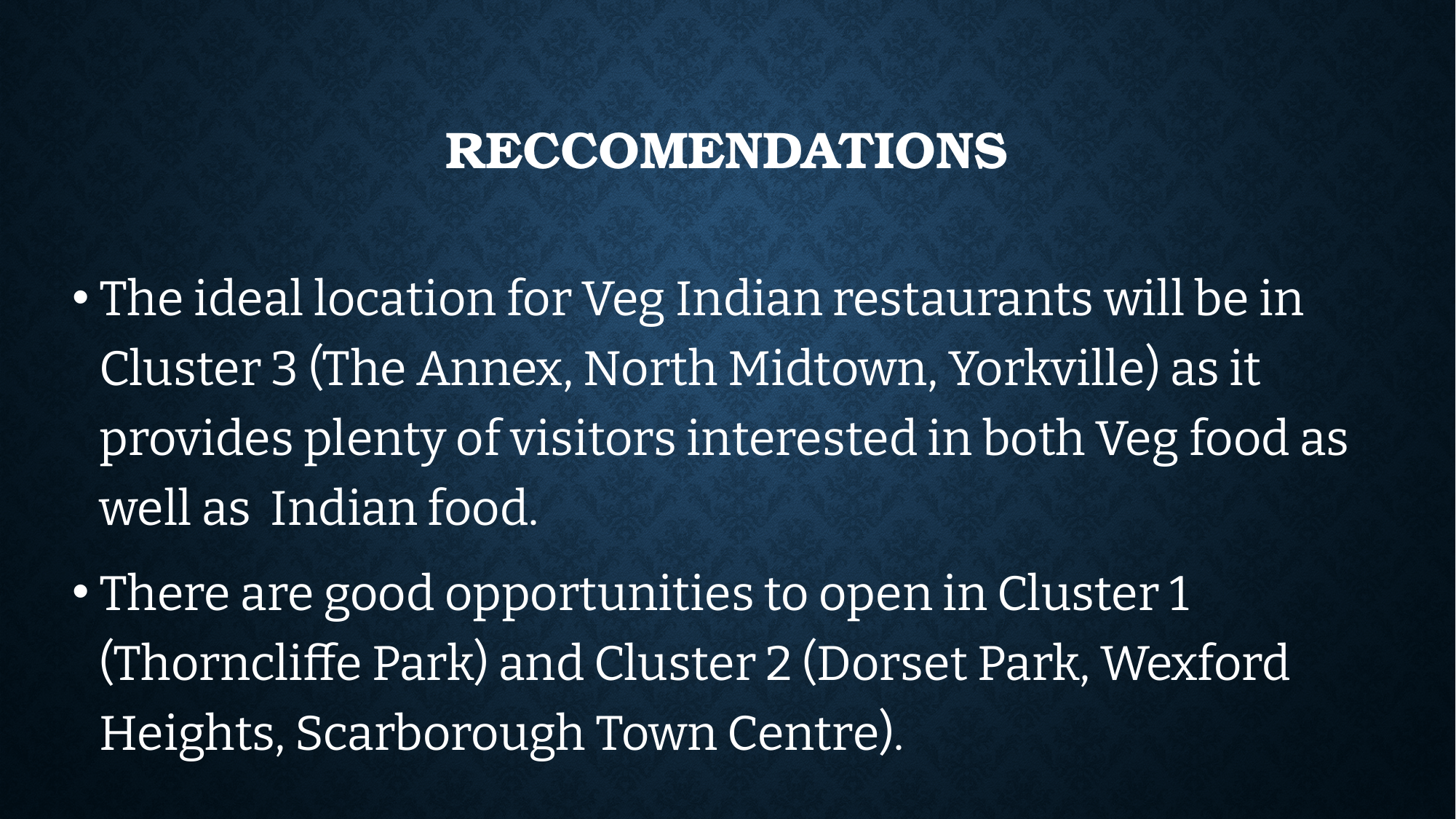

# Reccomendations
The ideal location for Veg Indian restaurants will be in Cluster 3 (The Annex, North Midtown, Yorkville) as it provides plenty of visitors interested in both Veg food as well as  Indian food.
There are good opportunities to open in Cluster 1 (Thorncliffe Park) and Cluster 2 (Dorset Park, Wexford Heights, Scarborough Town Centre).